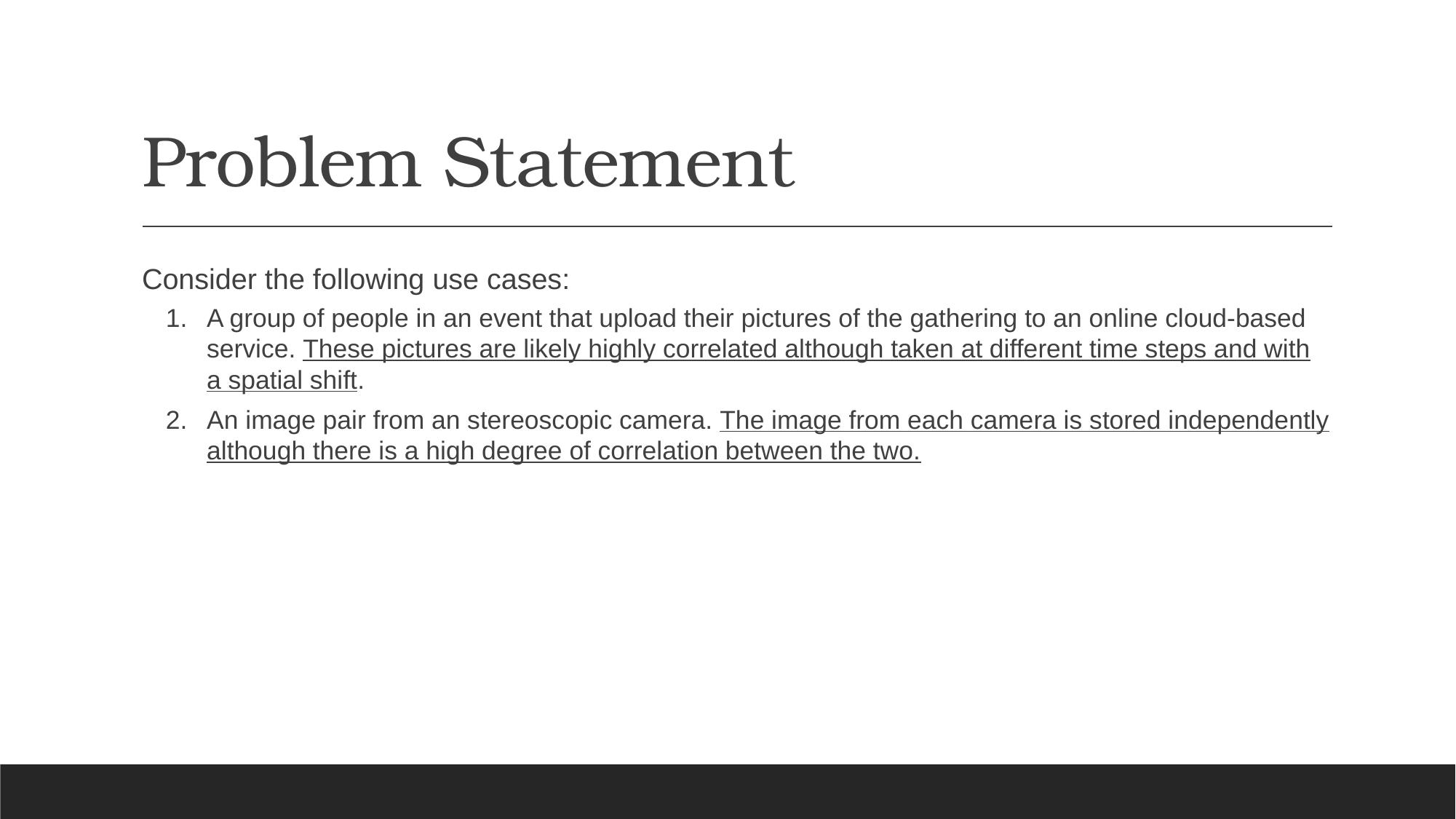

# Problem Statement
Consider the following use cases:
A group of people in an event that upload their pictures of the gathering to an online cloud-based service. These pictures are likely highly correlated although taken at different time steps and with a spatial shift.
An image pair from an stereoscopic camera. The image from each camera is stored independently although there is a high degree of correlation between the two.